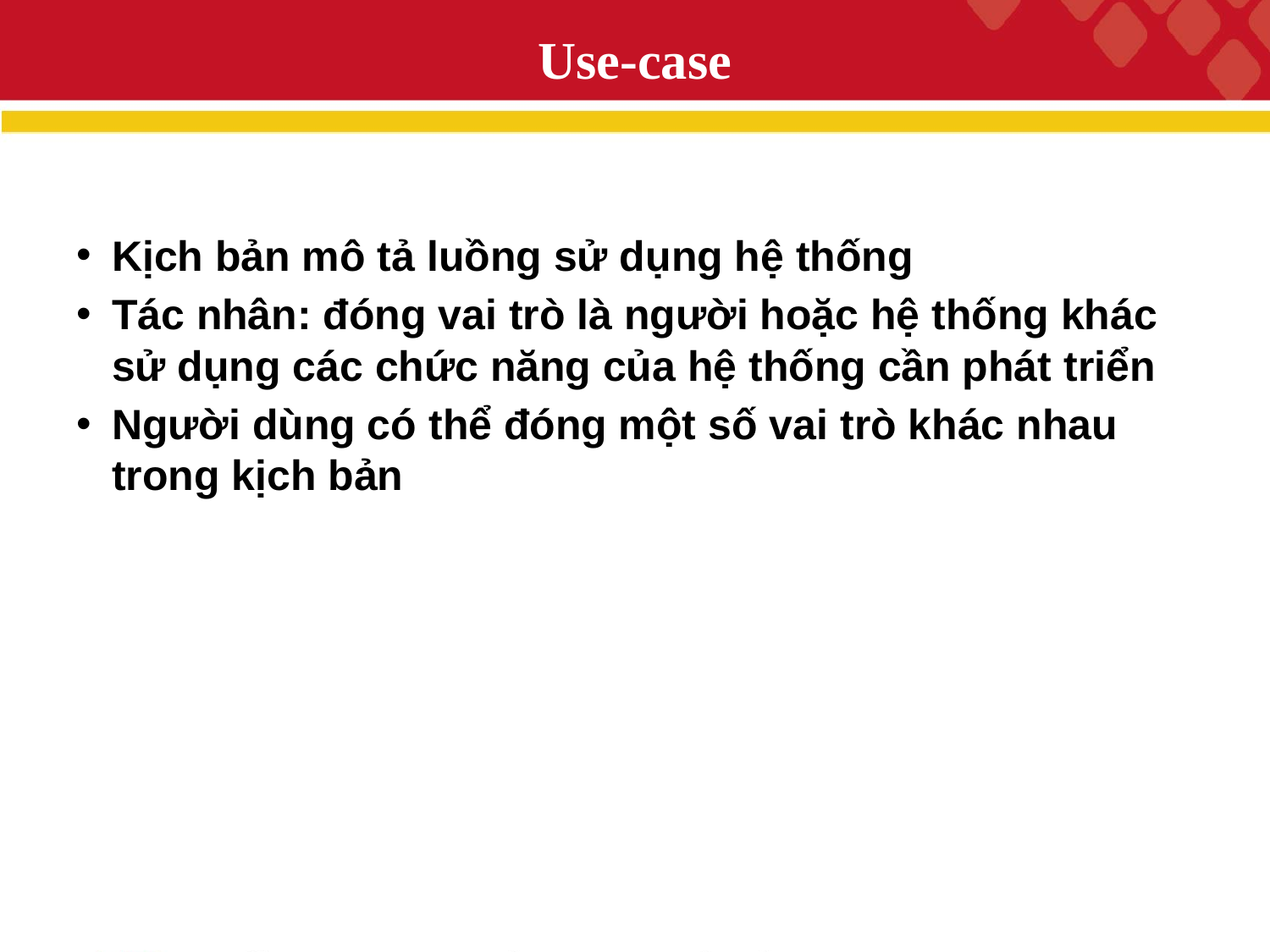

# Use-case
Kịch bản mô tả luồng sử dụng hệ thống
Tác nhân: đóng vai trò là người hoặc hệ thống khác sử dụng các chức năng của hệ thống cần phát triển
Người dùng có thể đóng một số vai trò khác nhau trong kịch bản